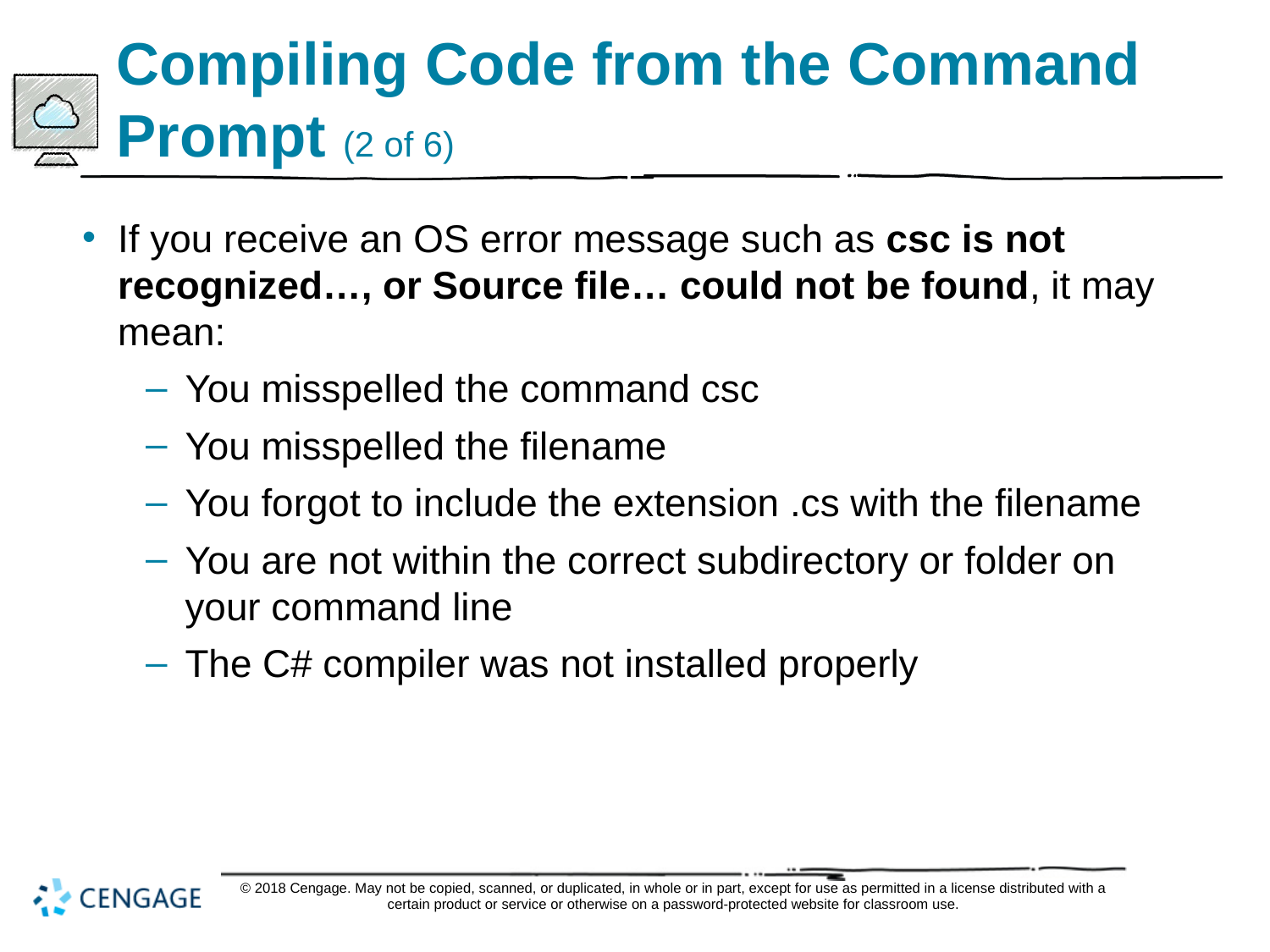

# Compiling Code from the Command Prompt (2 of 6)
If you receive an OS error message such as csc is not recognized…, or Source file… could not be found, it may mean:
You misspelled the command csc
You misspelled the filename
You forgot to include the extension .cs with the filename
You are not within the correct subdirectory or folder on your command line
The C# compiler was not installed properly
© 2018 Cengage. May not be copied, scanned, or duplicated, in whole or in part, except for use as permitted in a license distributed with a certain product or service or otherwise on a password-protected website for classroom use.